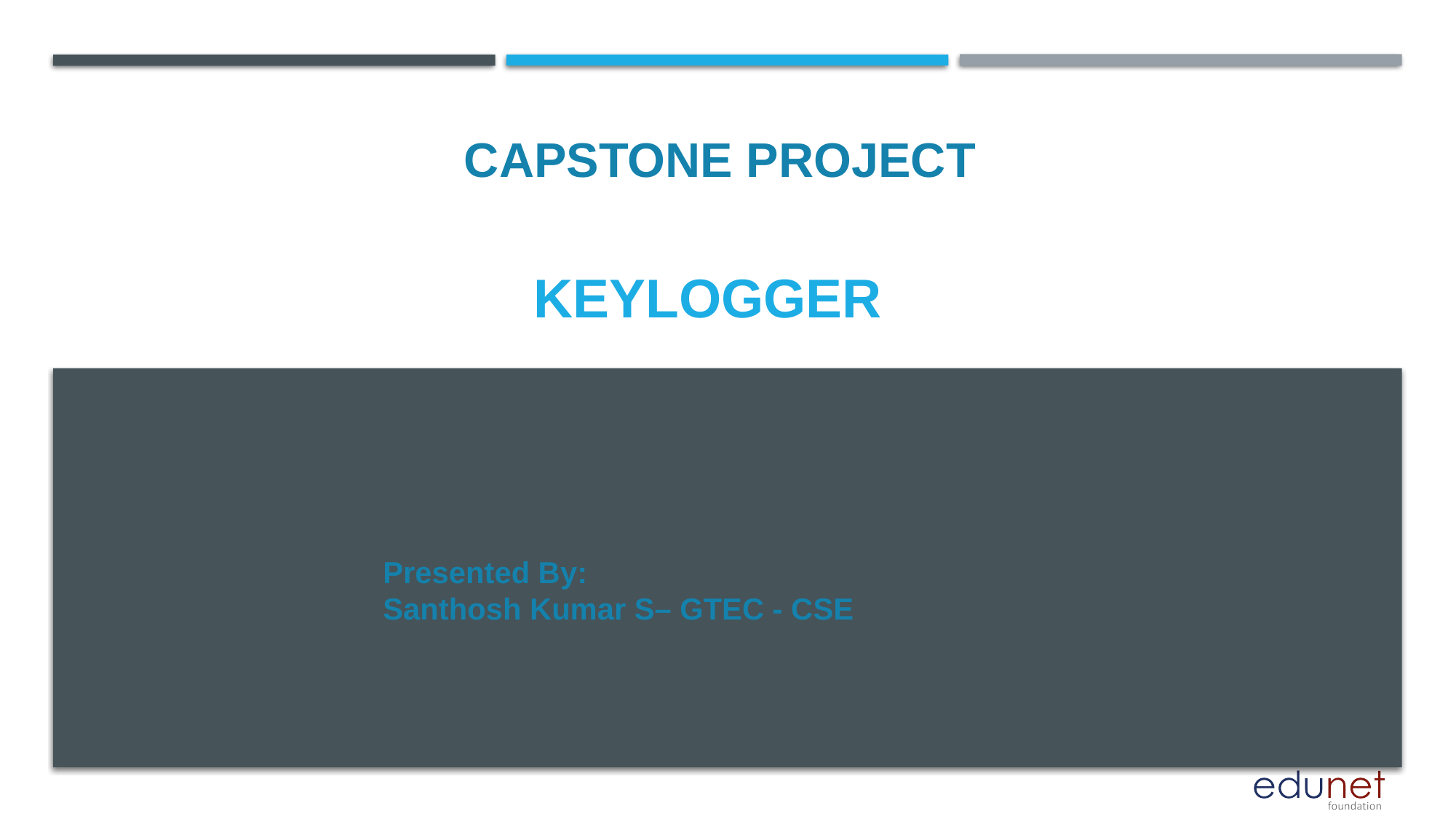

CAPSTONE PROJECT
# KEYLOGGER
Presented By:
Santhosh Kumar S– GTEC - CSE